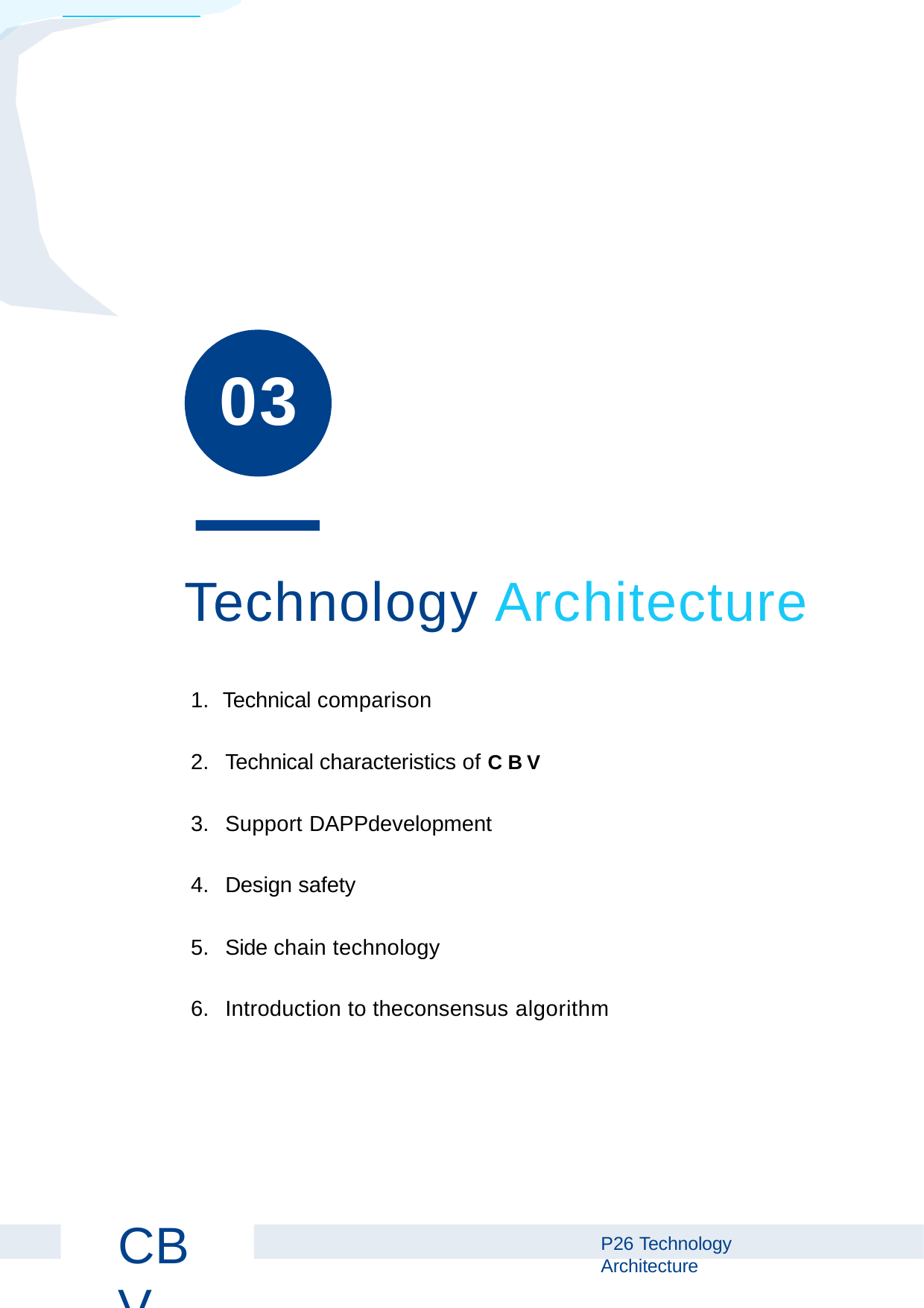

# 03

Technology Architecture
Technical comparison

Technical characteristics of C B V

Support DAPPdevelopment

Design safety

Side chain technology

Introduction to theconsensus algorithm
CBV

P26 Technology Architecture